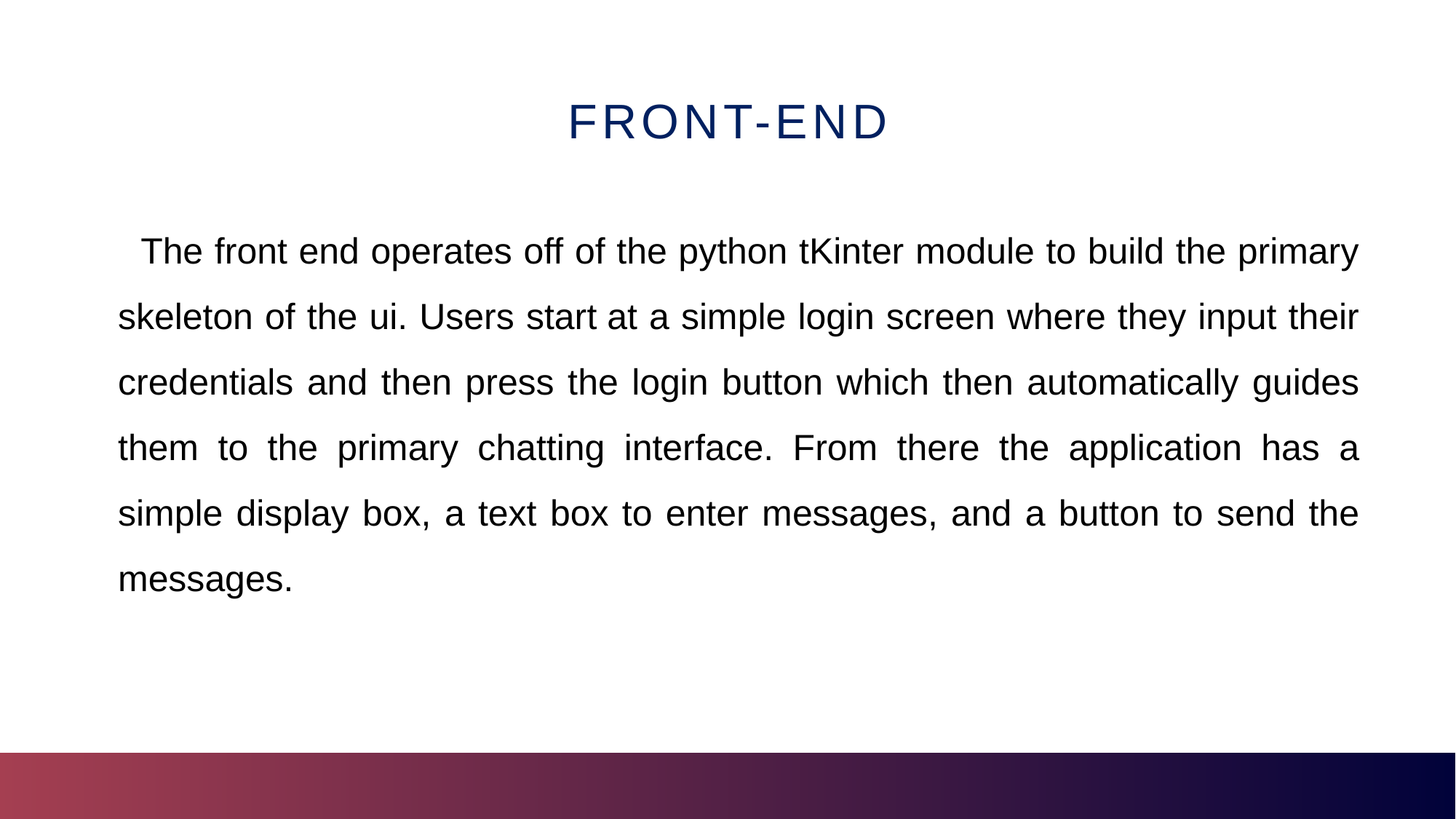

# Front-End
  The front end operates off of the python tKinter module to build the primary skeleton of the ui. Users start at a simple login screen where they input their credentials and then press the login button which then automatically guides them to the primary chatting interface. From there the application has a simple display box, a text box to enter messages, and a button to send the messages.